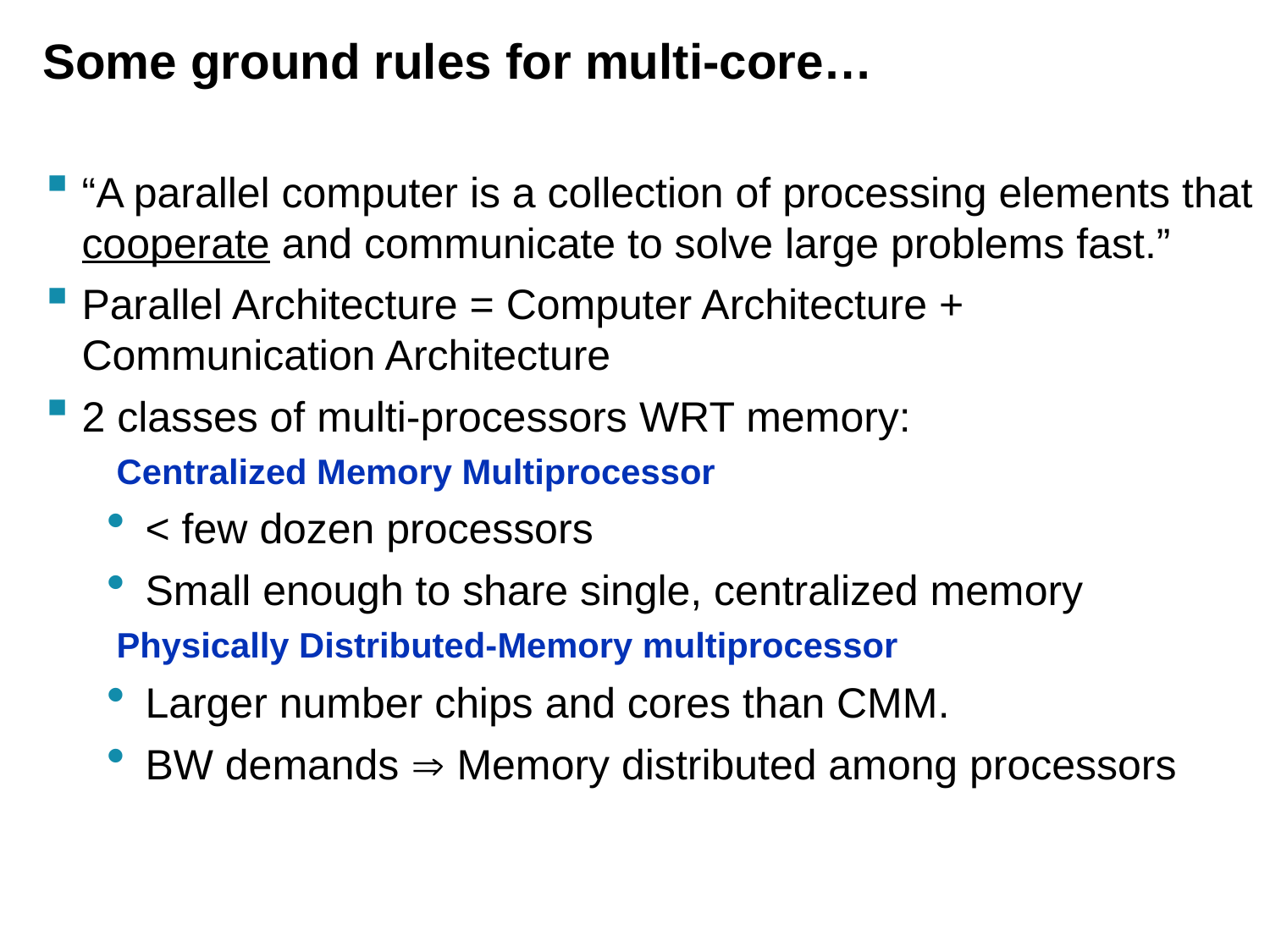

# Some ground rules for multi-core…
“A parallel computer is a collection of processing elements that cooperate and communicate to solve large problems fast.”
Parallel Architecture = Computer Architecture + Communication Architecture
2 classes of multi-processors WRT memory:
 Centralized Memory Multiprocessor
< few dozen processors
Small enough to share single, centralized memory
 Physically Distributed-Memory multiprocessor
Larger number chips and cores than CMM.
BW demands ⇒ Memory distributed among processors